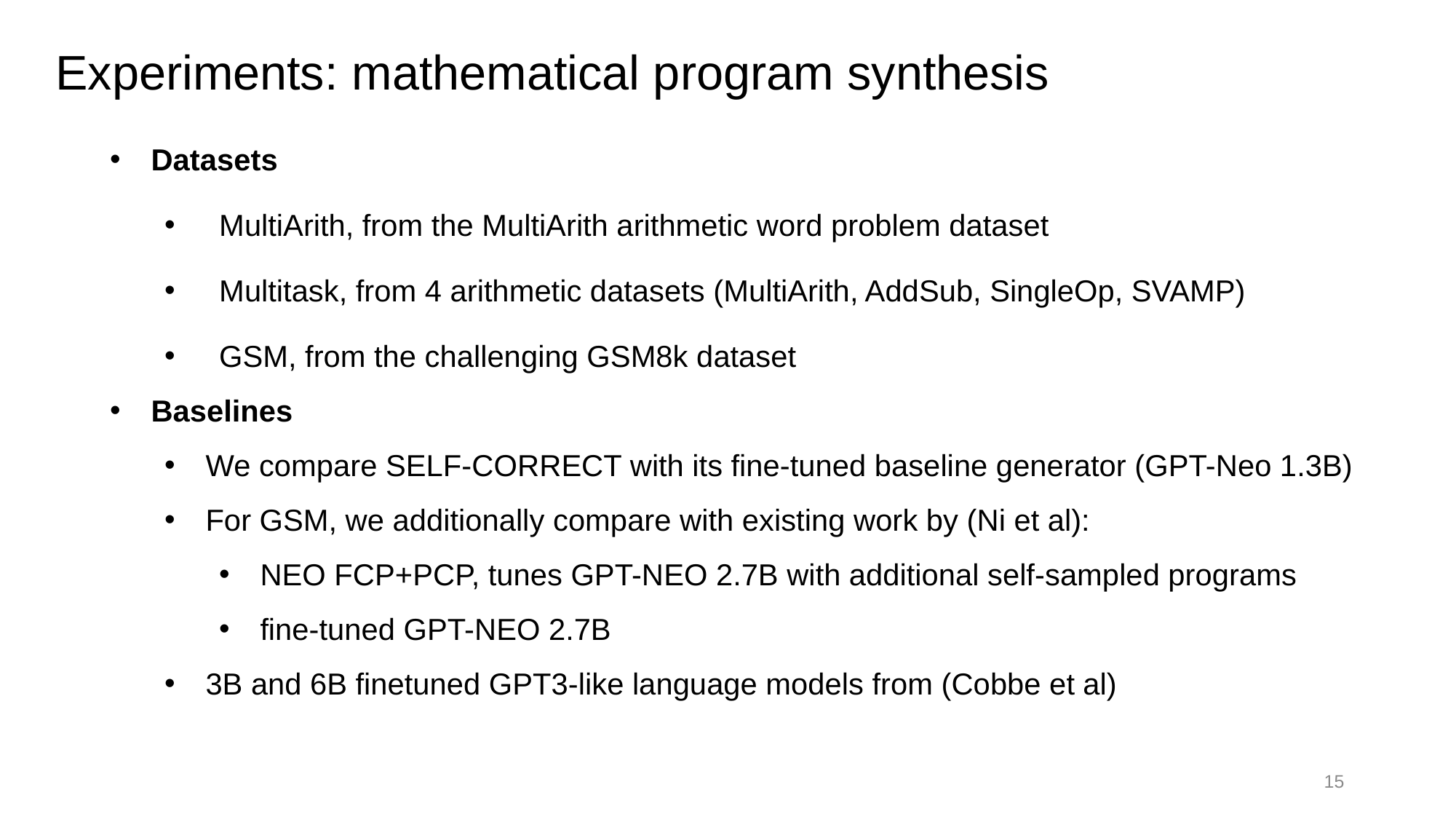

Experiments: mathematical program synthesis

Datasets
MultiArith, from the MultiArith arithmetic word problem dataset
Multitask, from 4 arithmetic datasets (MultiArith, AddSub, SingleOp, SVAMP)
GSM, from the challenging GSM8k dataset
Baselines
We compare SELF-CORRECT with its fine-tuned baseline generator (GPT-Neo 1.3B)
For GSM, we additionally compare with existing work by (Ni et al):
NEO FCP+PCP, tunes GPT-NEO 2.7B with additional self-sampled programs
fine-tuned GPT-NEO 2.7B
3B and 6B finetuned GPT3-like language models from (Cobbe et al)
15